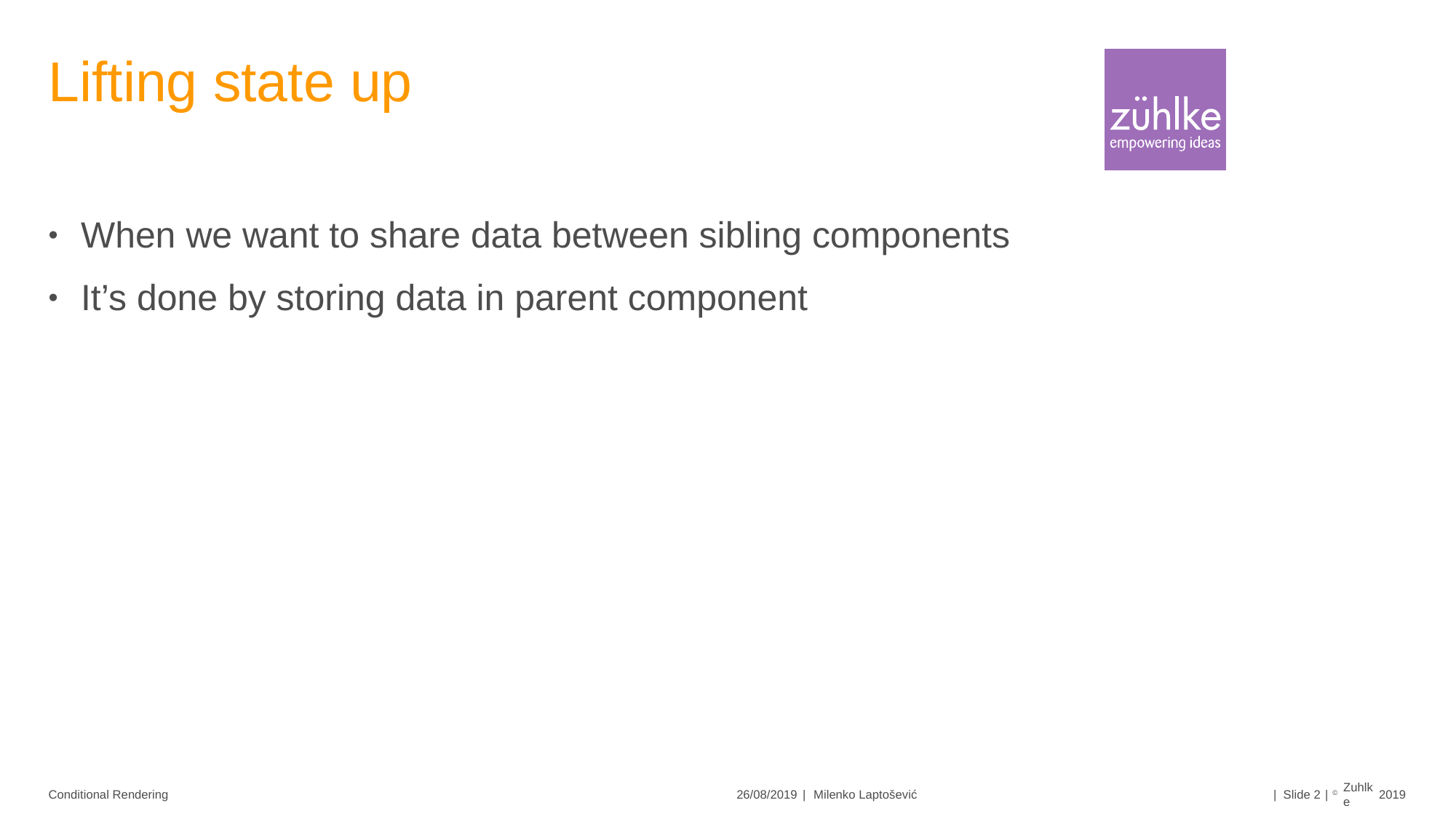

# Lifting state up

When we want to share data between sibling components
It’s done by storing data in parent component